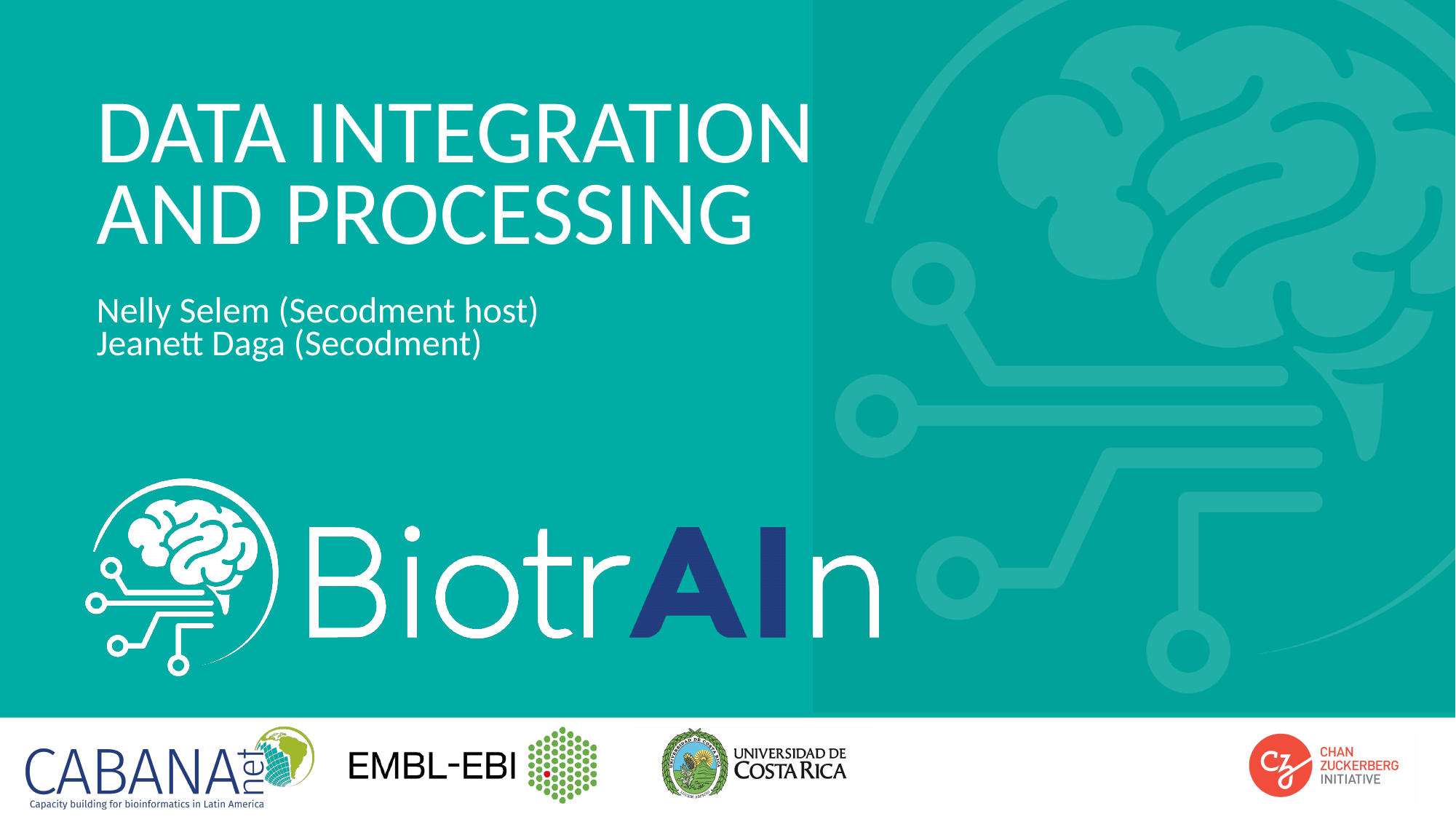

# DATA INTEGRATION AND PROCESSING
Nelly Selem (Secodment host)
Jeanett Daga (Secodment)